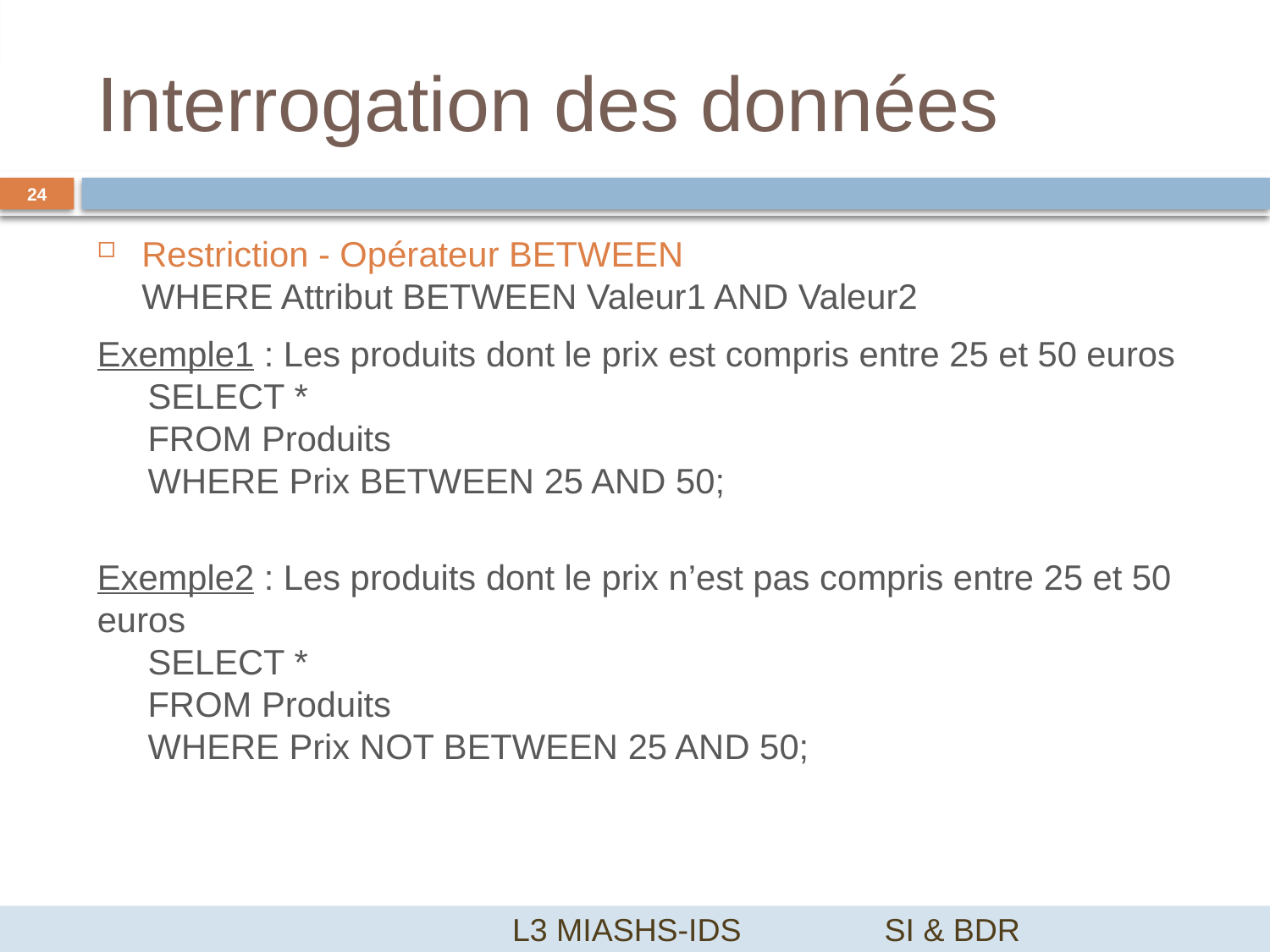

# Interrogation des données
24
Restriction - Opérateur BETWEEN
WHERE Attribut BETWEEN Valeur1 AND Valeur2

Exemple1 : Les produits dont le prix est compris entre 25 et 50 euros
SELECT *
FROM Produits
WHERE Prix BETWEEN 25 AND 50;

Exemple2 : Les produits dont le prix n’est pas compris entre 25 et 50 euros
SELECT *
FROM Produits
WHERE Prix NOT BETWEEN 25 AND 50;

		 L3 MIASHS-IDS		SI & BDR